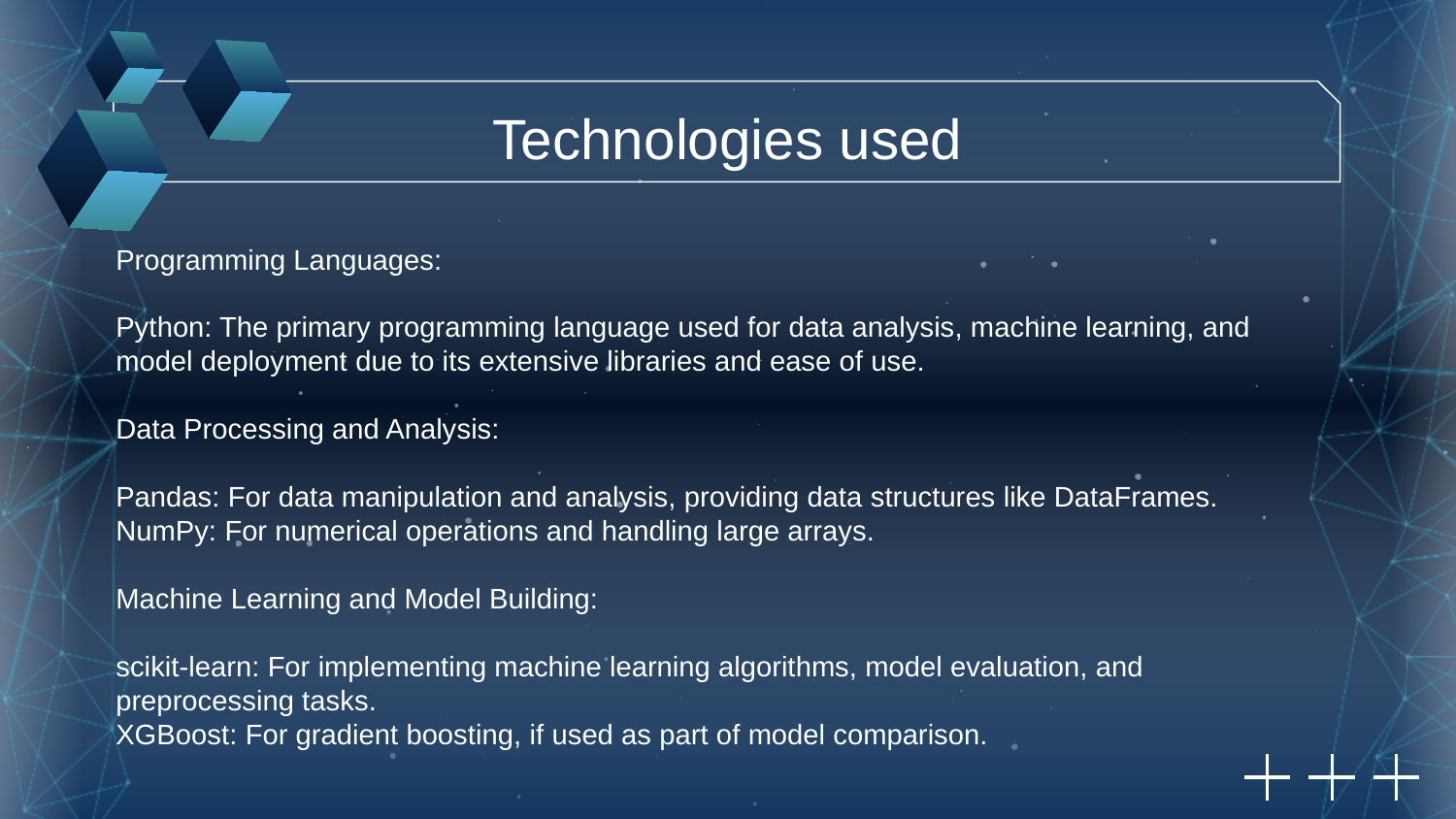

Technologies used

Programming Languages:

Python: The primary programming language used for data analysis, machine learning, and model deployment due to its extensive libraries and ease of use.

Data Processing and Analysis:

Pandas: For data manipulation and analysis, providing data structures like DataFrames.
NumPy: For numerical operations and handling large arrays.

Machine Learning and Model Building:

scikit-learn: For implementing machine learning algorithms, model evaluation, and preprocessing tasks.
XGBoost: For gradient boosting, if used as part of model comparison.